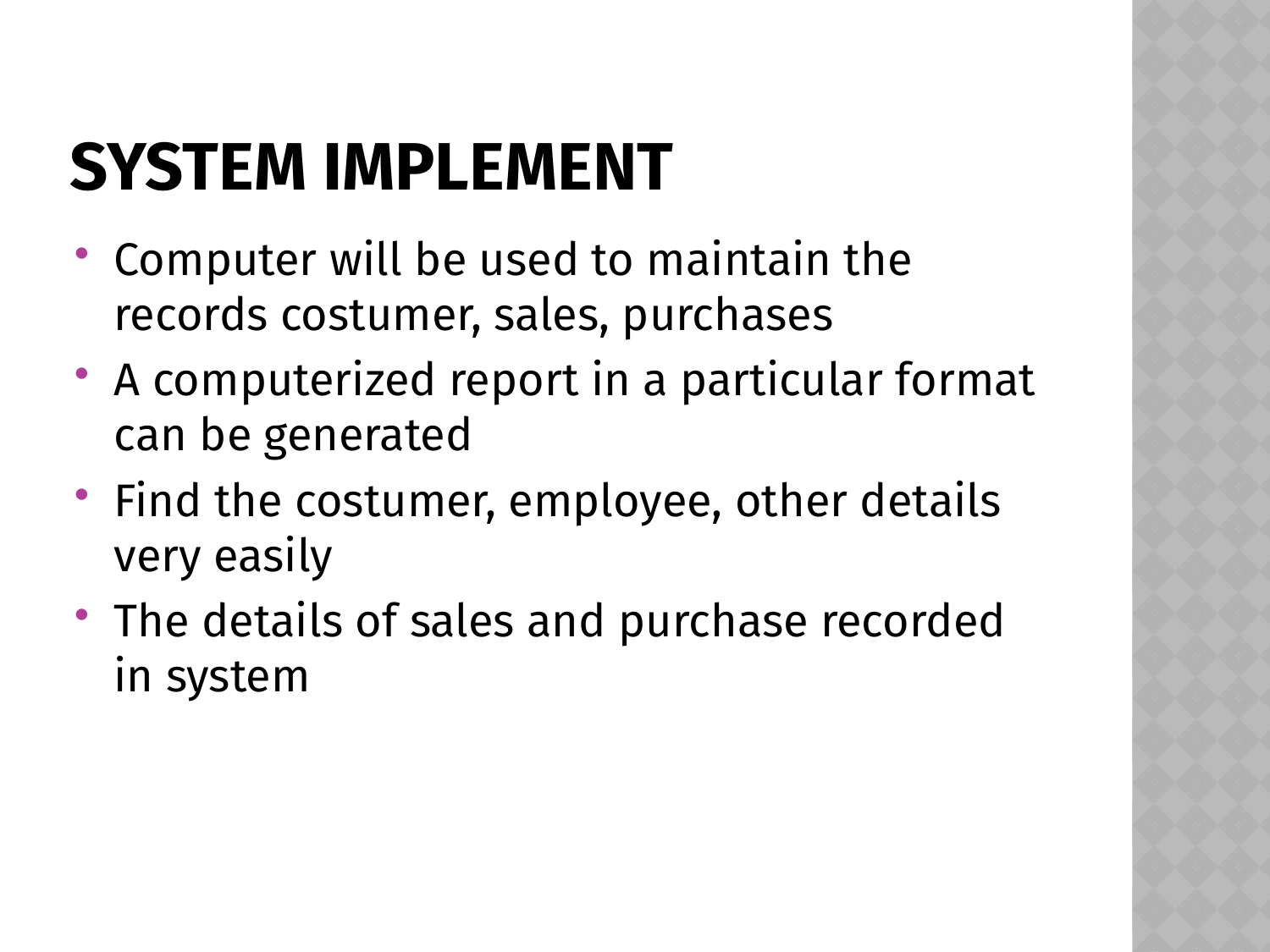

# System implement
Computer will be used to maintain the records costumer, sales, purchases
A computerized report in a particular format can be generated
Find the costumer, employee, other details very easily
The details of sales and purchase recorded in system